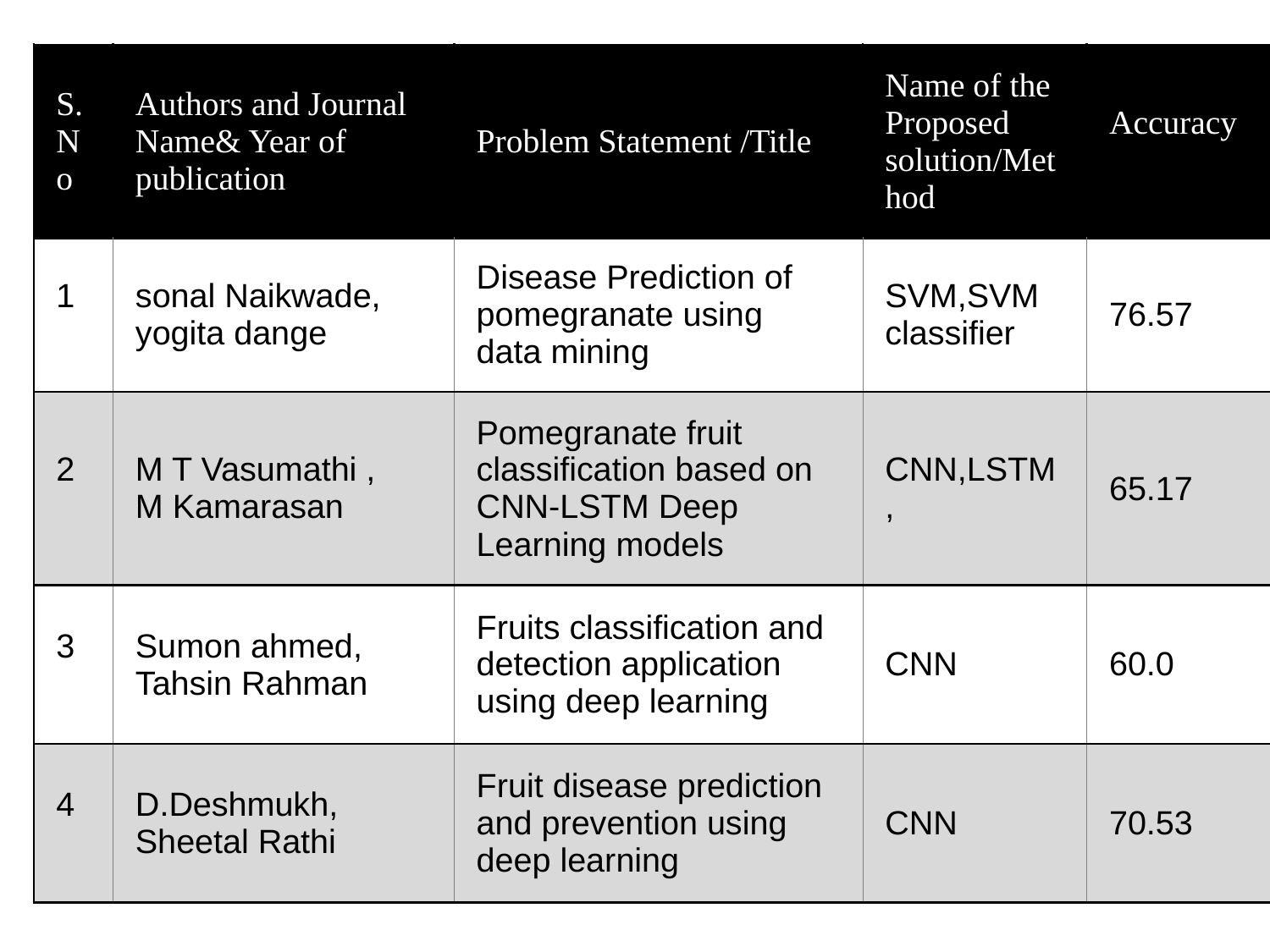

| S. No | Authors and Journal Name& Year of publication | Problem Statement /Title | Name of the Proposed solution/Method | Accuracy |
| --- | --- | --- | --- | --- |
| 1 | sonal Naikwade, yogita dange | Disease Prediction of pomegranate using data mining | SVM,SVM classifier | 76.57 |
| 2 | M T Vasumathi , M Kamarasan | Pomegranate fruit classification based on CNN-LSTM Deep Learning models | CNN,LSTM, | 65.17 |
| 3 | Sumon ahmed, Tahsin Rahman | Fruits classification and detection application using deep learning | CNN | 60.0 |
| 4 | D.Deshmukh, Sheetal Rathi | Fruit disease prediction and prevention using deep learning | CNN | 70.53 |